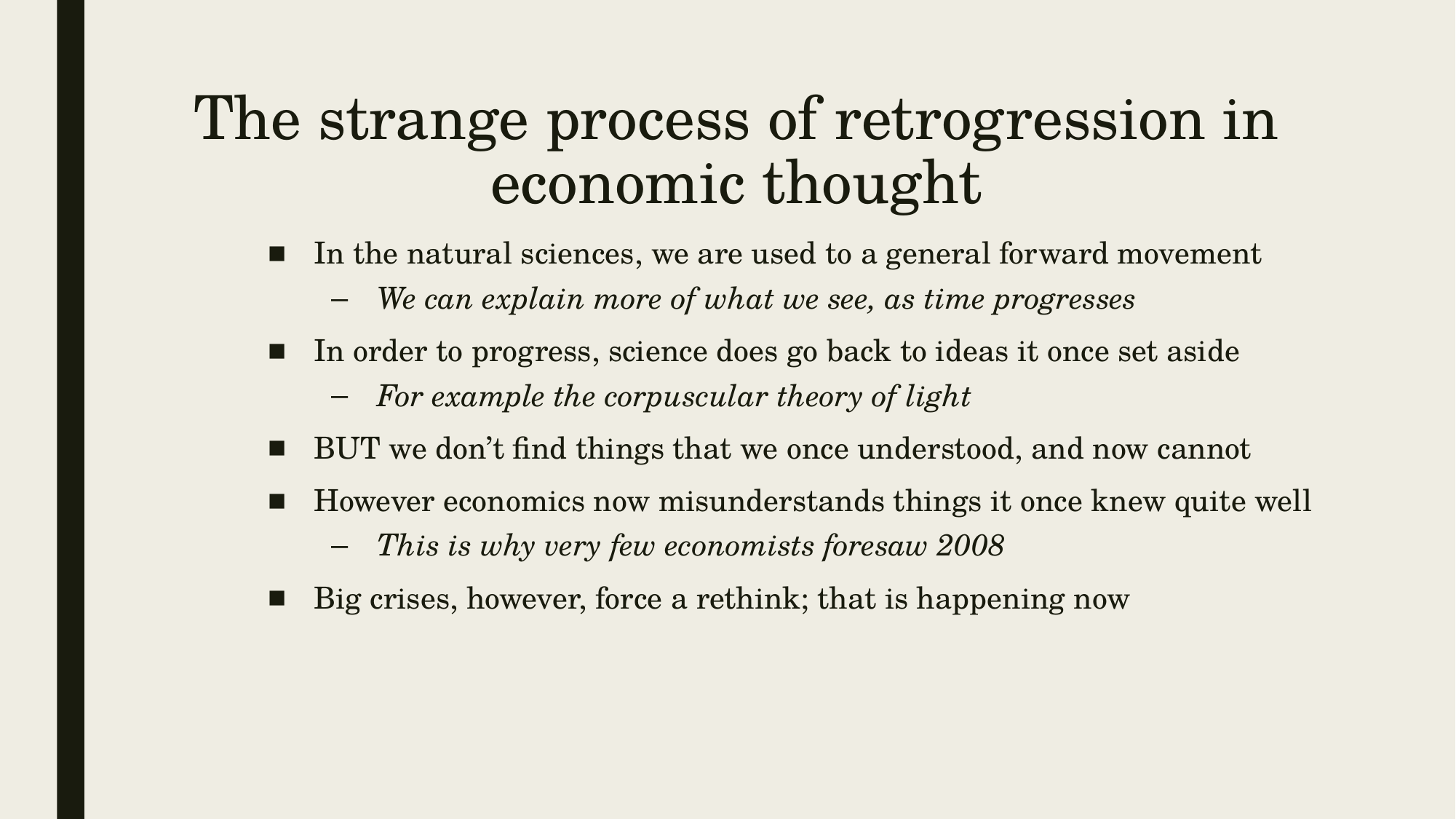

# The strange process of retrogression in economic thought
In the natural sciences, we are used to a general forward movement
We can explain more of what we see, as time progresses
In order to progress, science does go back to ideas it once set aside
For example the corpuscular theory of light
BUT we don’t find things that we once understood, and now cannot
However economics now misunderstands things it once knew quite well
This is why very few economists foresaw 2008
Big crises, however, force a rethink; that is happening now